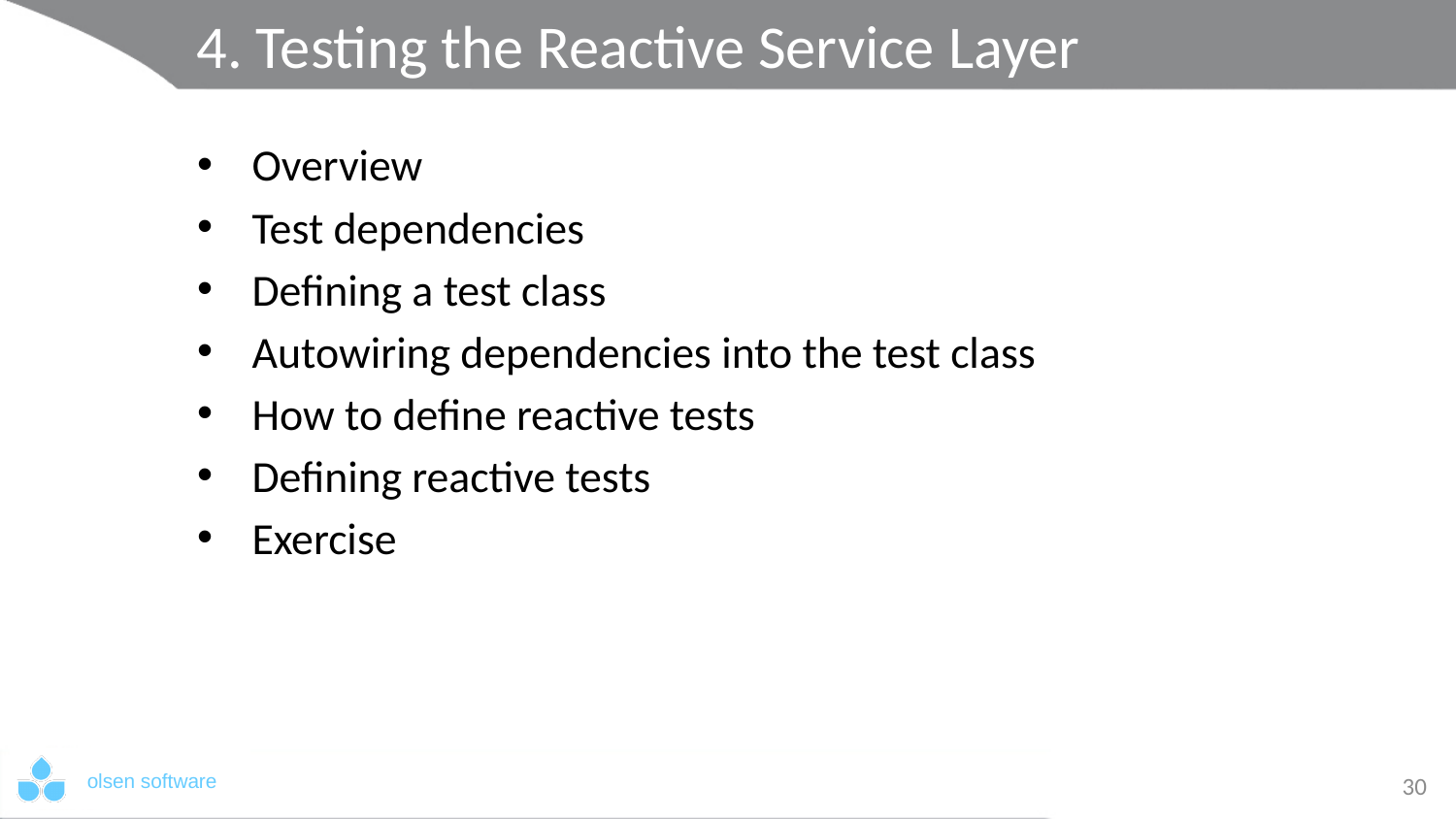

# 4. Testing the Reactive Service Layer
Overview
Test dependencies
Defining a test class
Autowiring dependencies into the test class
How to define reactive tests
Defining reactive tests
Exercise
30